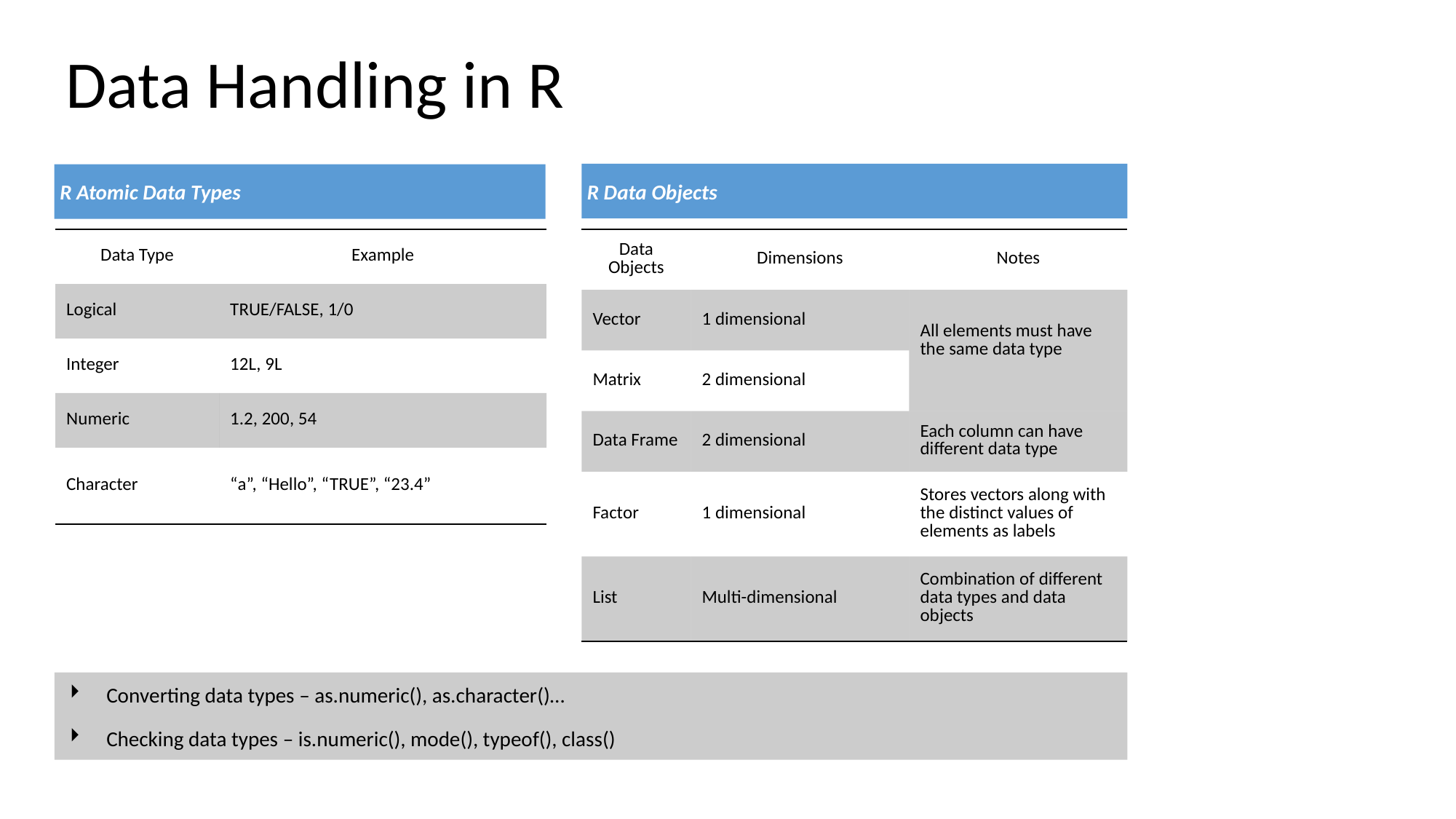

Data Handling in R
R Data Objects
R Atomic Data Types
| Data Type | Example |
| --- | --- |
| Logical | TRUE/FALSE, 1/0 |
| Integer | 12L, 9L |
| Numeric | 1.2, 200, 54 |
| Character | “a”, “Hello”, “TRUE”, “23.4” |
| Data Objects | Dimensions | Notes |
| --- | --- | --- |
| Vector | 1 dimensional | All elements must have the same data type |
| Matrix | 2 dimensional |  |
| Data Frame | 2 dimensional | Each column can have different data type |
| Factor | 1 dimensional | Stores vectors along with the distinct values of elements as labels |
| List | Multi-dimensional | Combination of different data types and data objects |
Converting data types – as.numeric(), as.character()…
Checking data types – is.numeric(), mode(), typeof(), class()